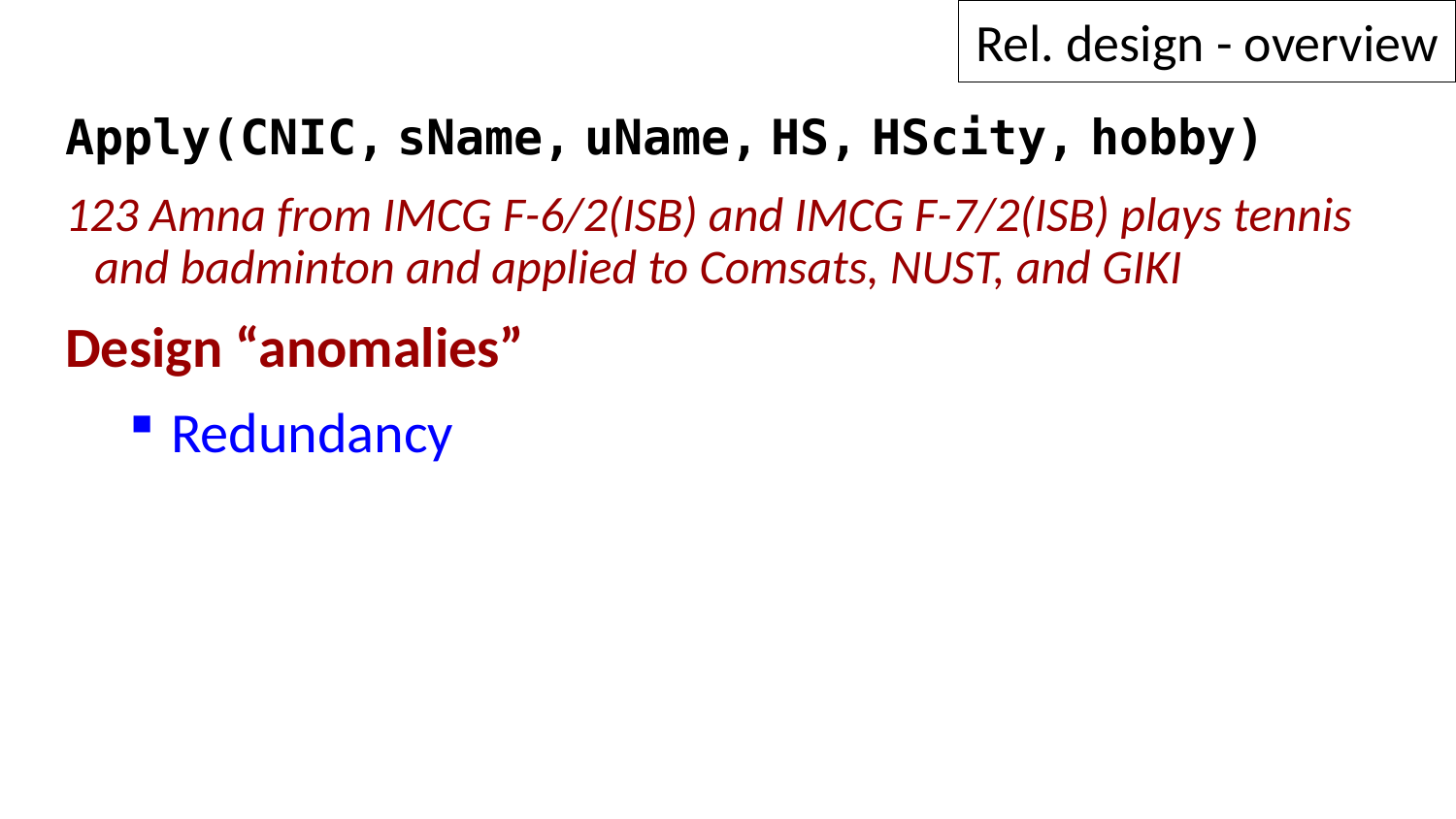

Rel. design - overview
Apply(CNIC, sName, uName, HS, HScity, hobby)
123 Amna from IMCG F-6/2(ISB) and IMCG F-7/2(ISB) plays tennis and badminton and applied to Comsats, NUST, and GIKI
Design “anomalies”
 Redundancy